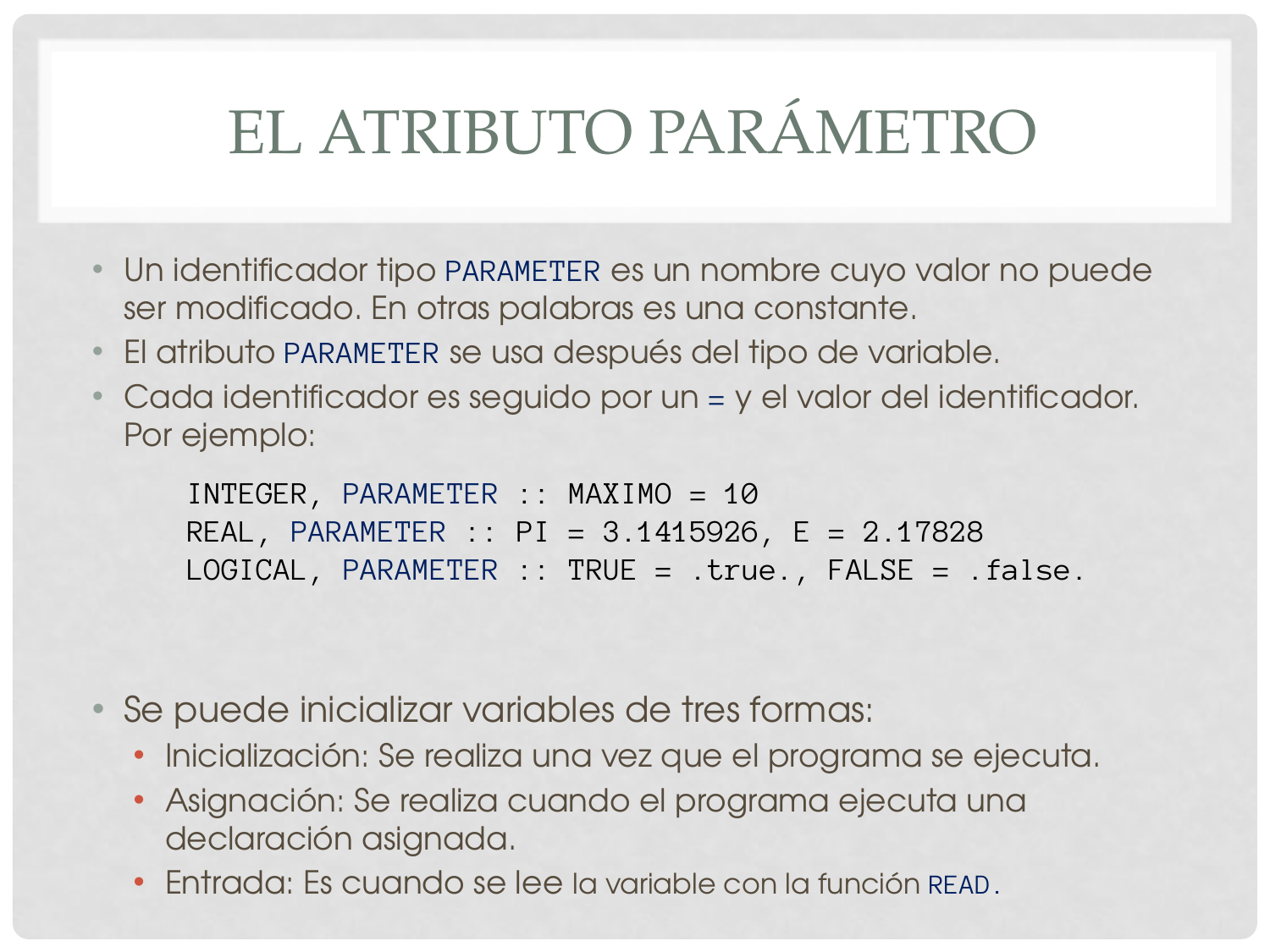

# El atributo parámetro
Un identificador tipo PARAMETER es un nombre cuyo valor no puede ser modificado. En otras palabras es una constante.
El atributo PARAMETER se usa después del tipo de variable.
Cada identificador es seguido por un = y el valor del identificador.  Por ejemplo:

Se puede inicializar variables de tres formas:
Inicialización: Se realiza una vez que el programa se ejecuta.
Asignación: Se realiza cuando el programa ejecuta una declaración asignada.
Entrada: Es cuando se lee la variable con la función READ.
INTEGER, PARAMETER :: MAXIMO = 10
REAL, PARAMETER :: PI = 3.1415926, E = 2.17828
LOGICAL, PARAMETER :: TRUE = .true., FALSE = .false.